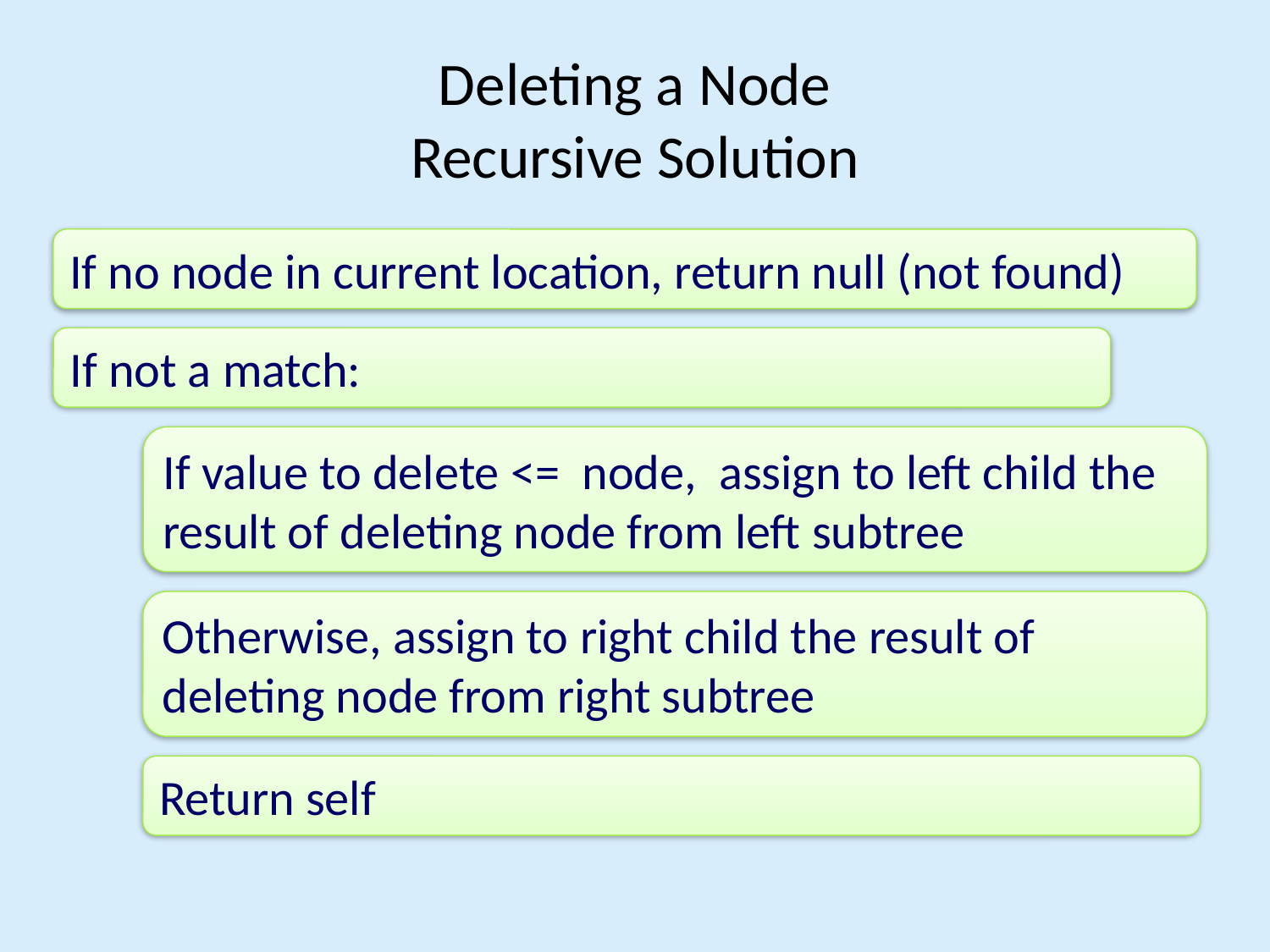

# Deleting a Node Recursive Solution
If no node in current location, return null (not found)
If not a match:
If value to delete <=  node,  assign to left child the result of deleting node from left subtree
Otherwise, assign to right child the result of deleting node from right subtree
Return self